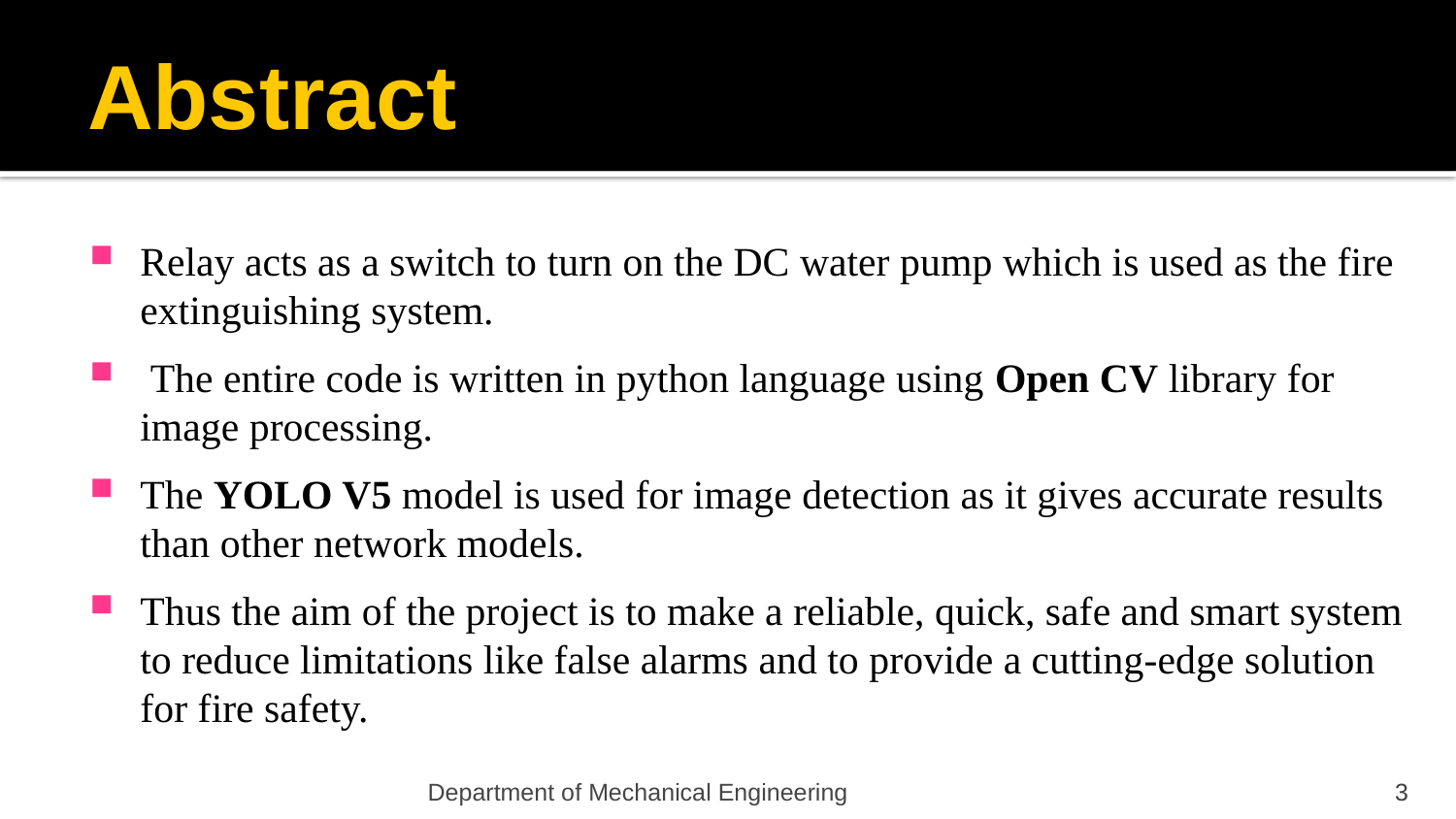

# Abstract
Relay acts as a switch to turn on the DC water pump which is used as the fire extinguishing system.

 The entire code is written in python language using Open CV library for image processing.

The YOLO V5 model is used for image detection as it gives accurate results than other network models.

Thus the aim of the project is to make a reliable, quick, safe and smart system to reduce limitations like false alarms and to provide a cutting-edge solution for fire safety.
Department of Mechanical Engineering
3